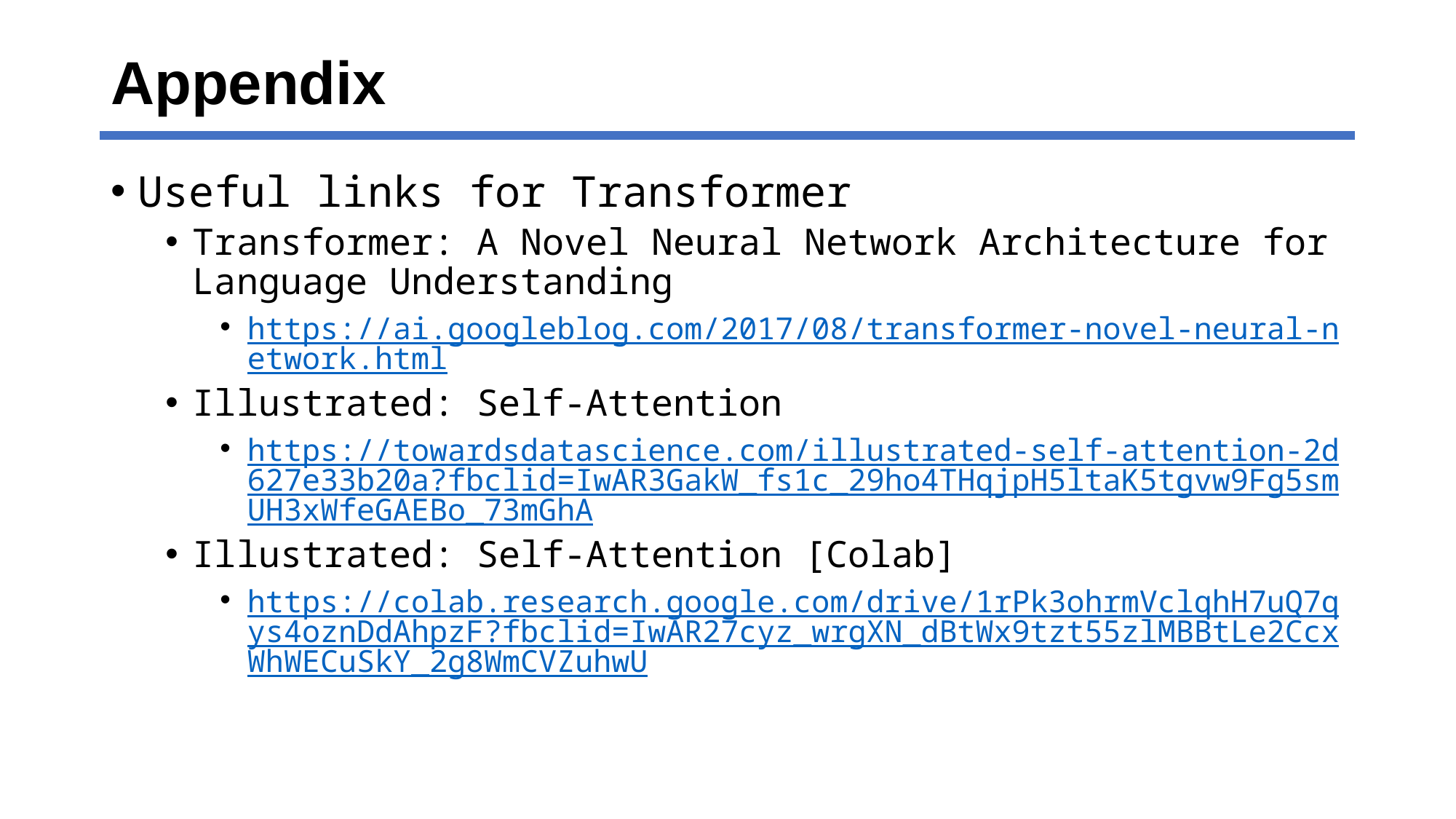

# Appendix
Useful links for Transformer
Transformer: A Novel Neural Network Architecture for Language Understanding
https://ai.googleblog.com/2017/08/transformer-novel-neural-network.html
Illustrated: Self-Attention
https://towardsdatascience.com/illustrated-self-attention-2d627e33b20a?fbclid=IwAR3GakW_fs1c_29ho4THqjpH5ltaK5tgvw9Fg5smUH3xWfeGAEBo_73mGhA
Illustrated: Self-Attention [Colab]
https://colab.research.google.com/drive/1rPk3ohrmVclqhH7uQ7qys4oznDdAhpzF?fbclid=IwAR27cyz_wrgXN_dBtWx9tzt55zlMBBtLe2CcxWhWECuSkY_2g8WmCVZuhwU